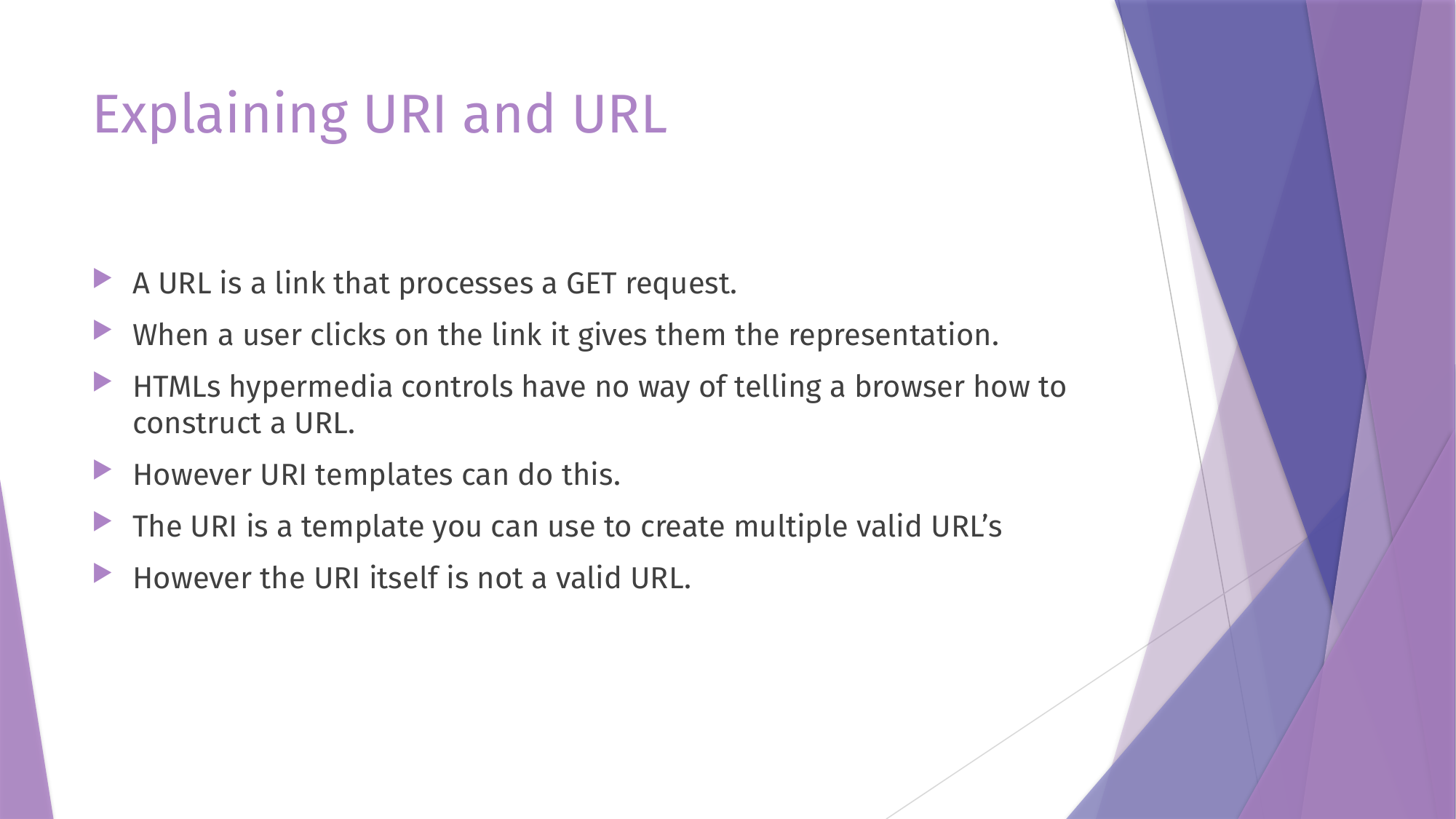

# Explaining URI and URL
A URL is a link that processes a GET request.
When a user clicks on the link it gives them the representation.
HTMLs hypermedia controls have no way of telling a browser how to construct a URL.
However URI templates can do this.
The URI is a template you can use to create multiple valid URL’s
However the URI itself is not a valid URL.